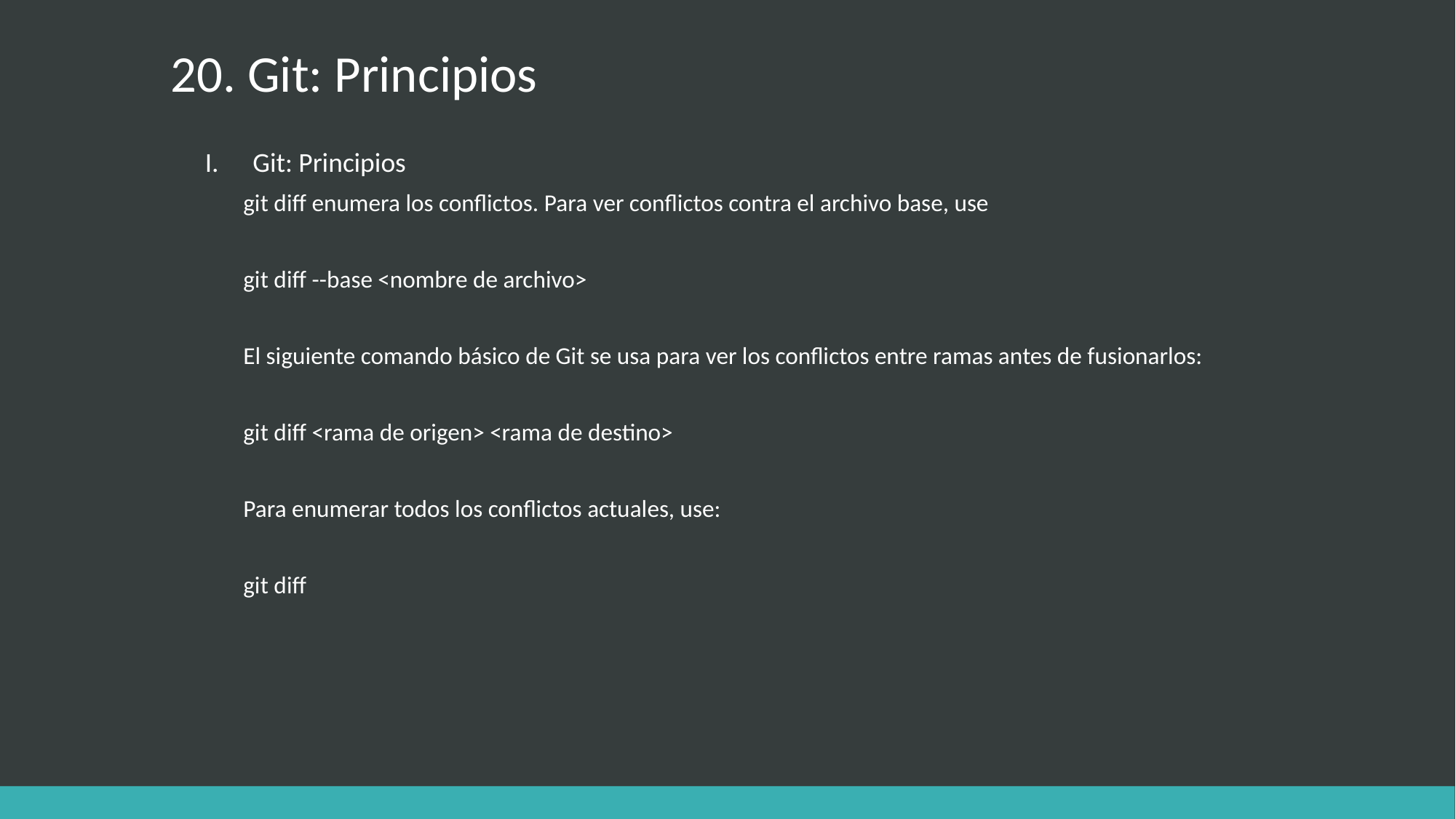

# 20. Git: Principios
Git: Principios
git diff enumera los conflictos. Para ver conflictos contra el archivo base, use

git diff --base <nombre de archivo>

El siguiente comando básico de Git se usa para ver los conflictos entre ramas antes de fusionarlos:

git diff <rama de origen> <rama de destino>

Para enumerar todos los conflictos actuales, use:

git diff